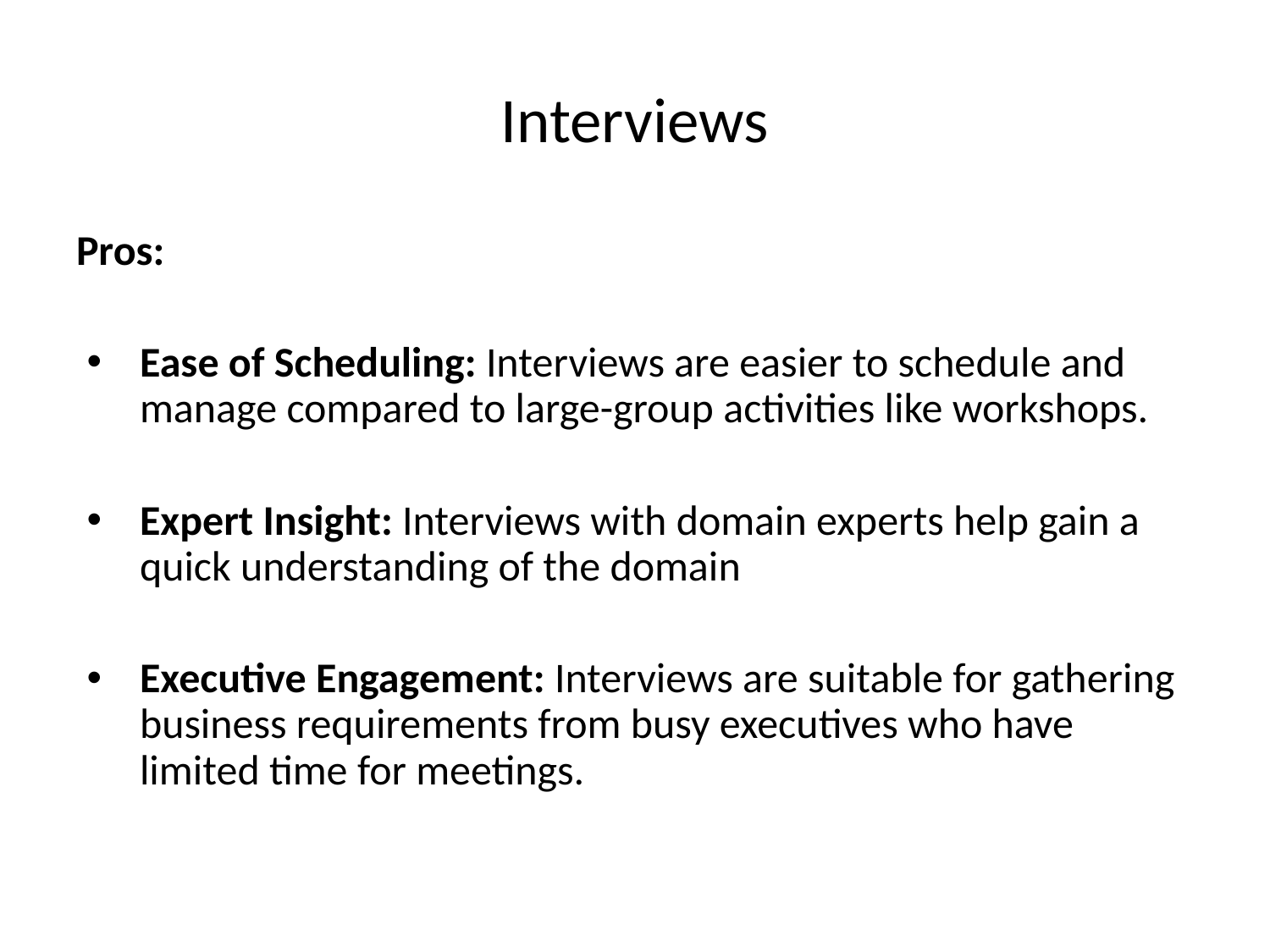

# Interviews
Pros:

Ease of Scheduling: Interviews are easier to schedule and manage compared to large-group activities like workshops.

Expert Insight: Interviews with domain experts help gain a quick understanding of the domain

Executive Engagement: Interviews are suitable for gathering business requirements from busy executives who have limited time for meetings.